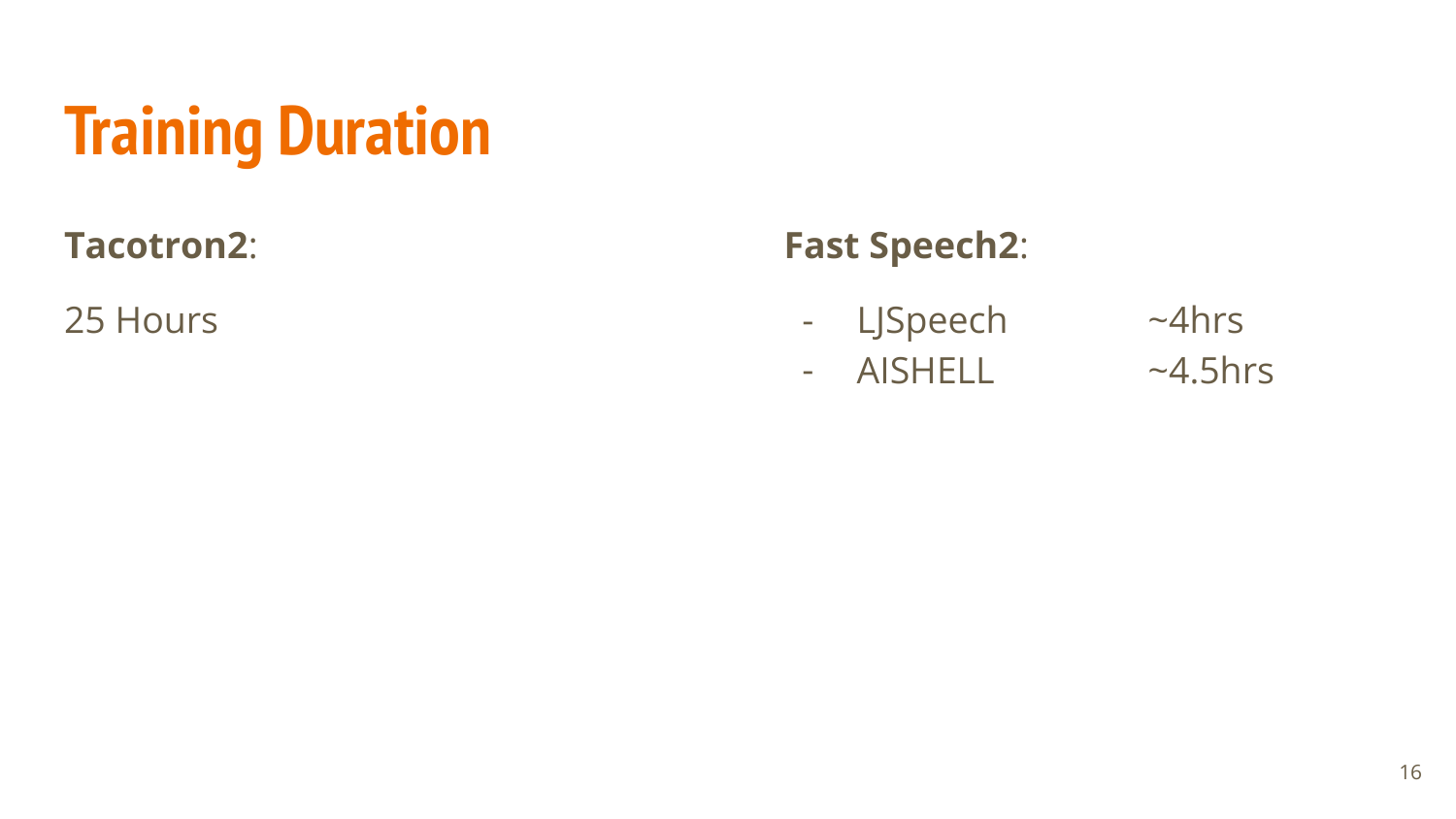

# Training Duration
Tacotron2:
25 Hours

Fast Speech2:
LJSpeech	~4hrs
AISHELL		~4.5hrs
16